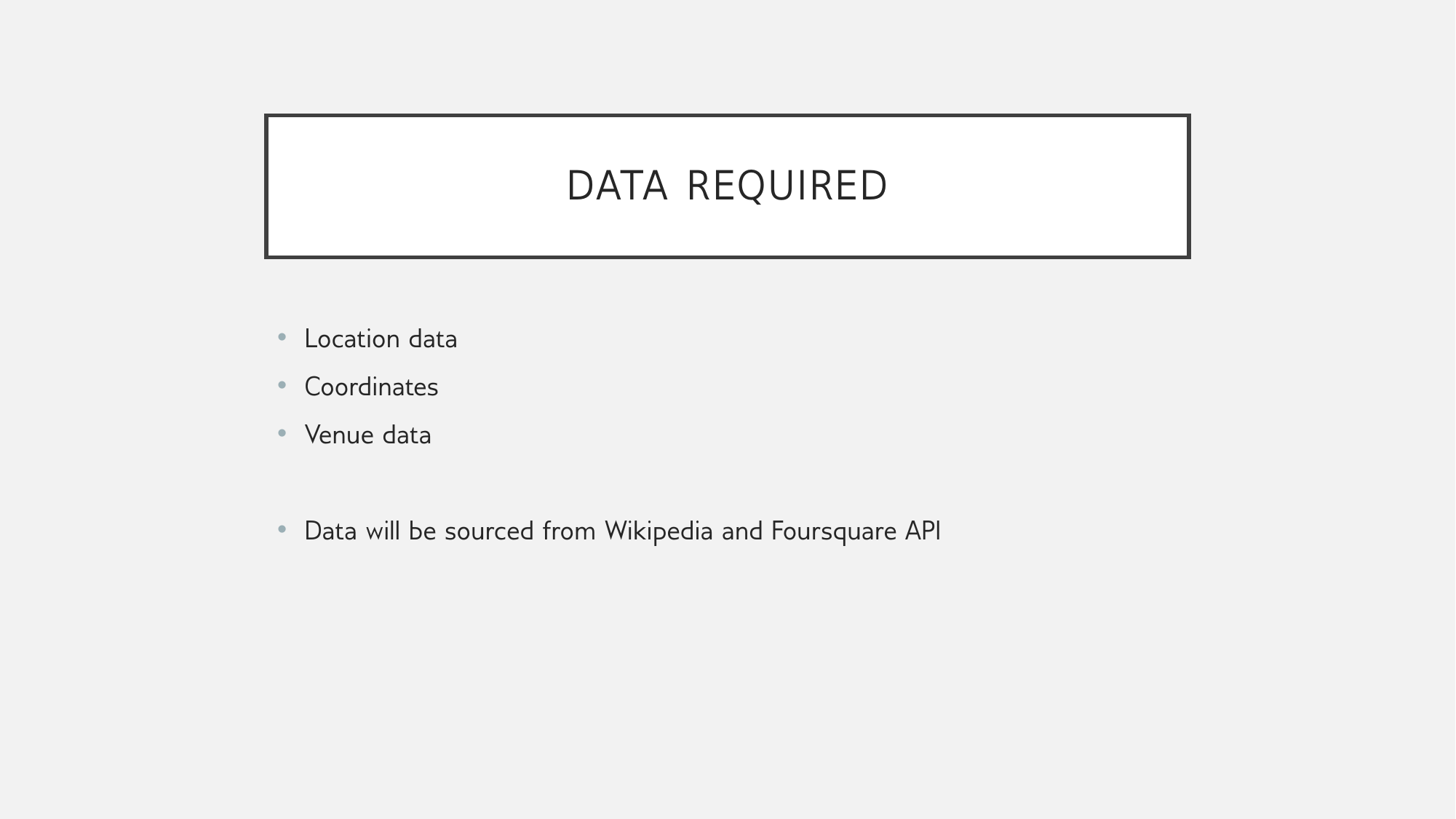

# Data required
Location data
Coordinates
Venue data

Data will be sourced from Wikipedia and Foursquare API